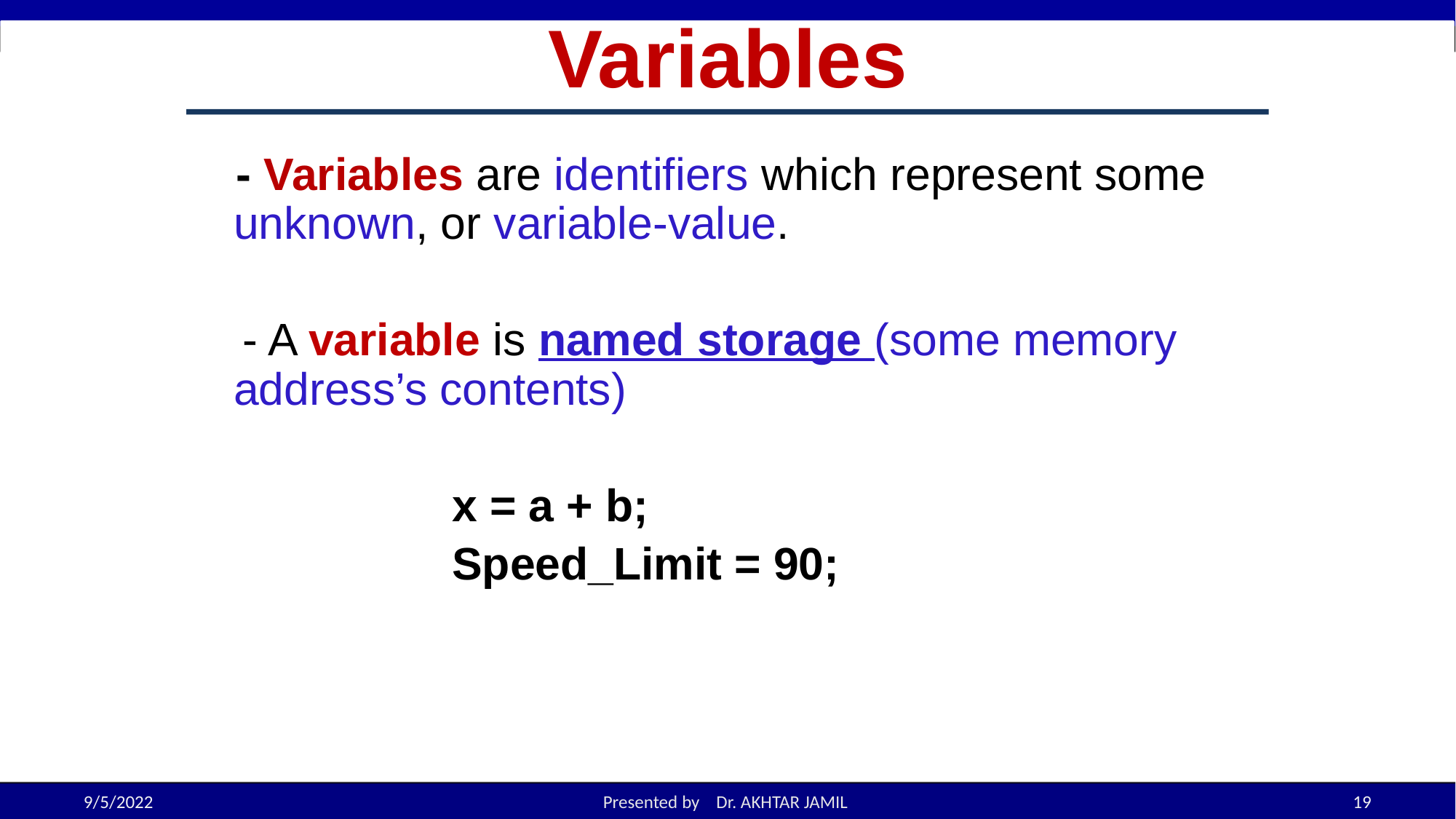

# Variables

    - Variables are identifiers which represent some unknown, or variable-value.

    - A variable is named storage (some memory address’s contents)

			x = a + b;
			Speed_Limit = 90;

9/5/2022
Presented by    Dr. AKHTAR JAMIL
19